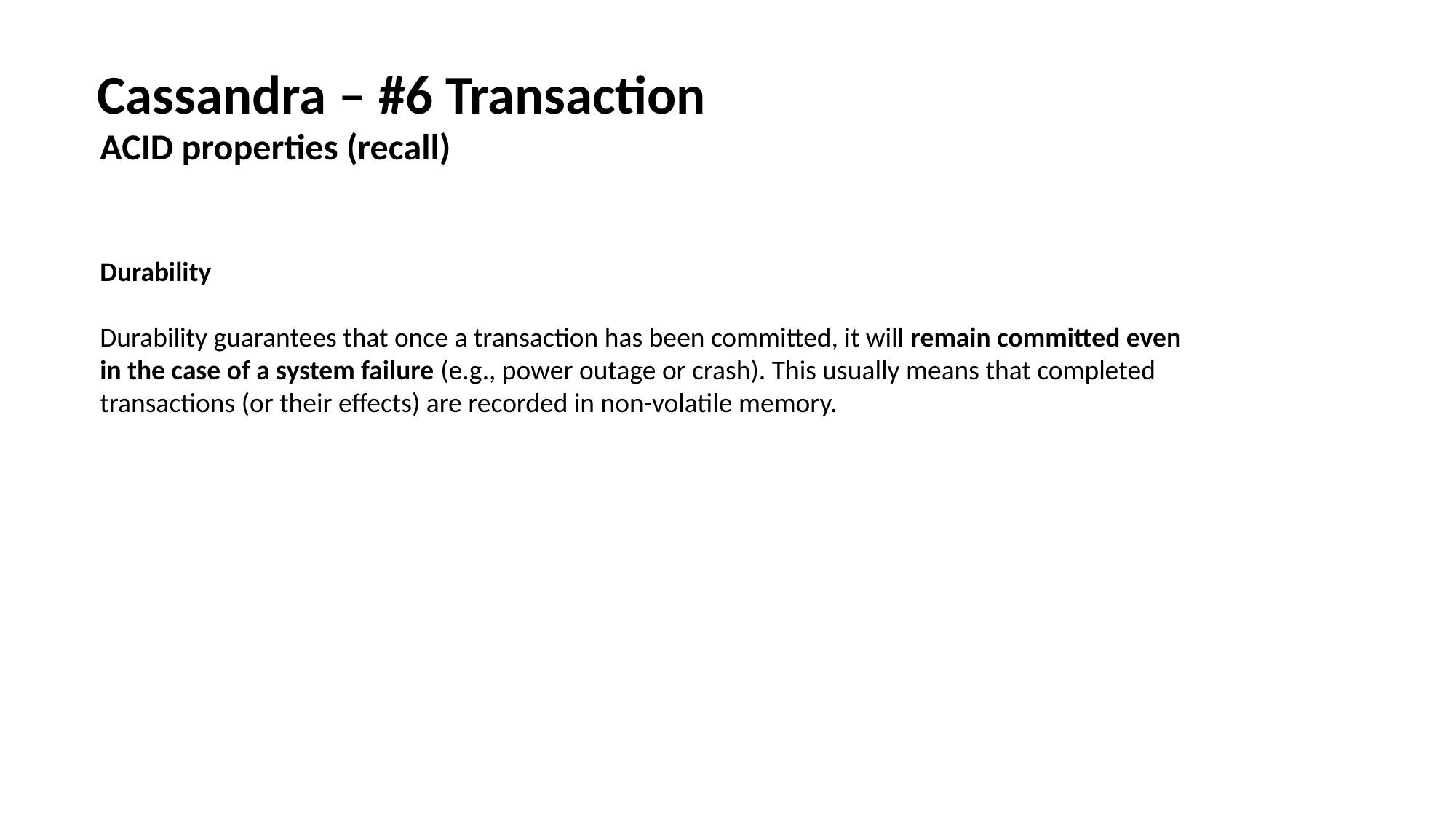

Cassandra – #6 Transaction
ACID properties (recall)
Durability

Durability guarantees that once a transaction has been committed, it will remain committed even in the case of a system failure (e.g., power outage or crash). This usually means that completed transactions (or their effects) are recorded in non-volatile memory.